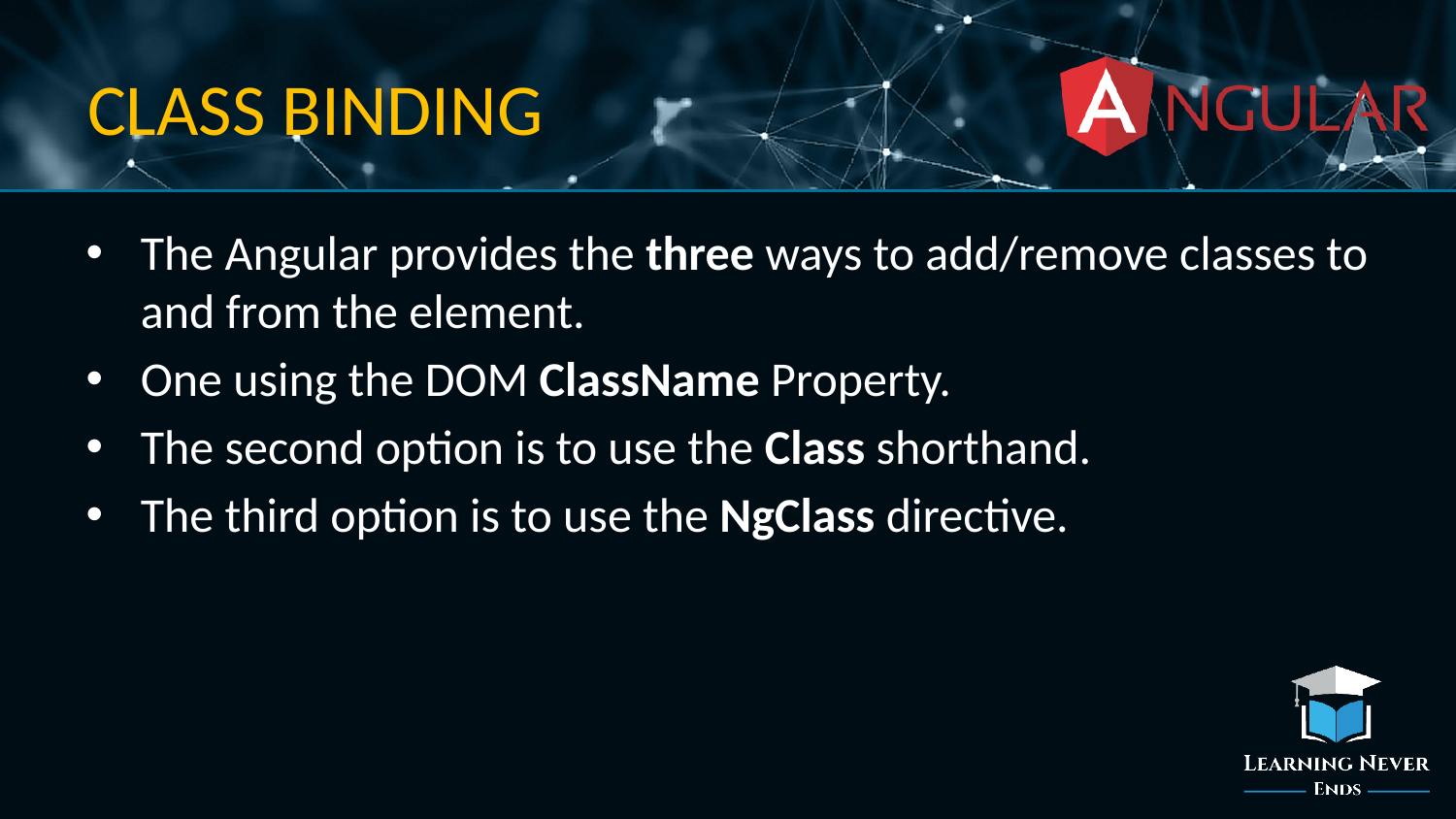

# CLASS BINDING
The Angular provides the three ways to add/remove classes to and from the element.
One using the DOM ClassName Property.
The second option is to use the Class shorthand.
The third option is to use the NgClass directive.